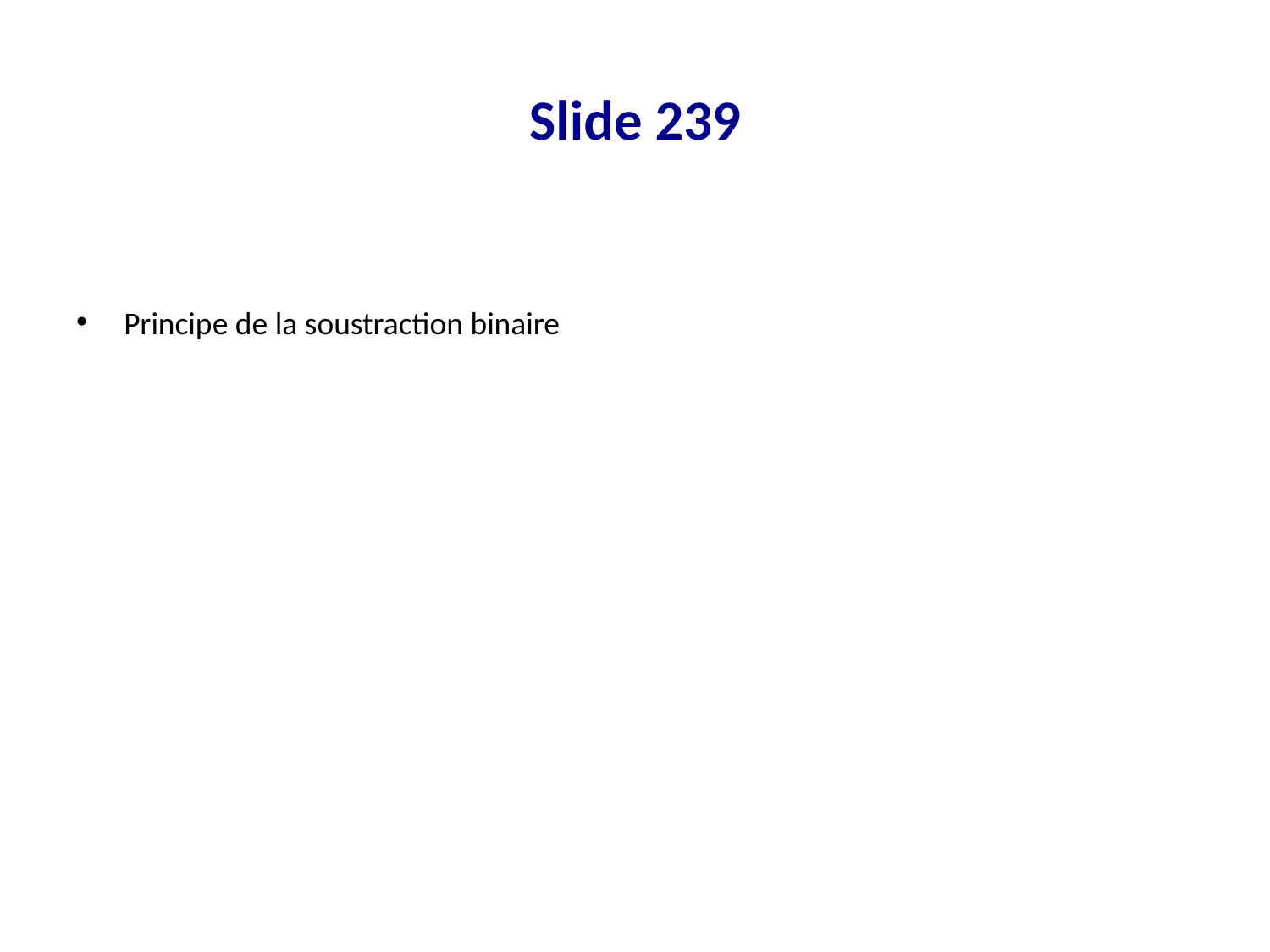

# Slide 239

Principe de la soustraction binaire